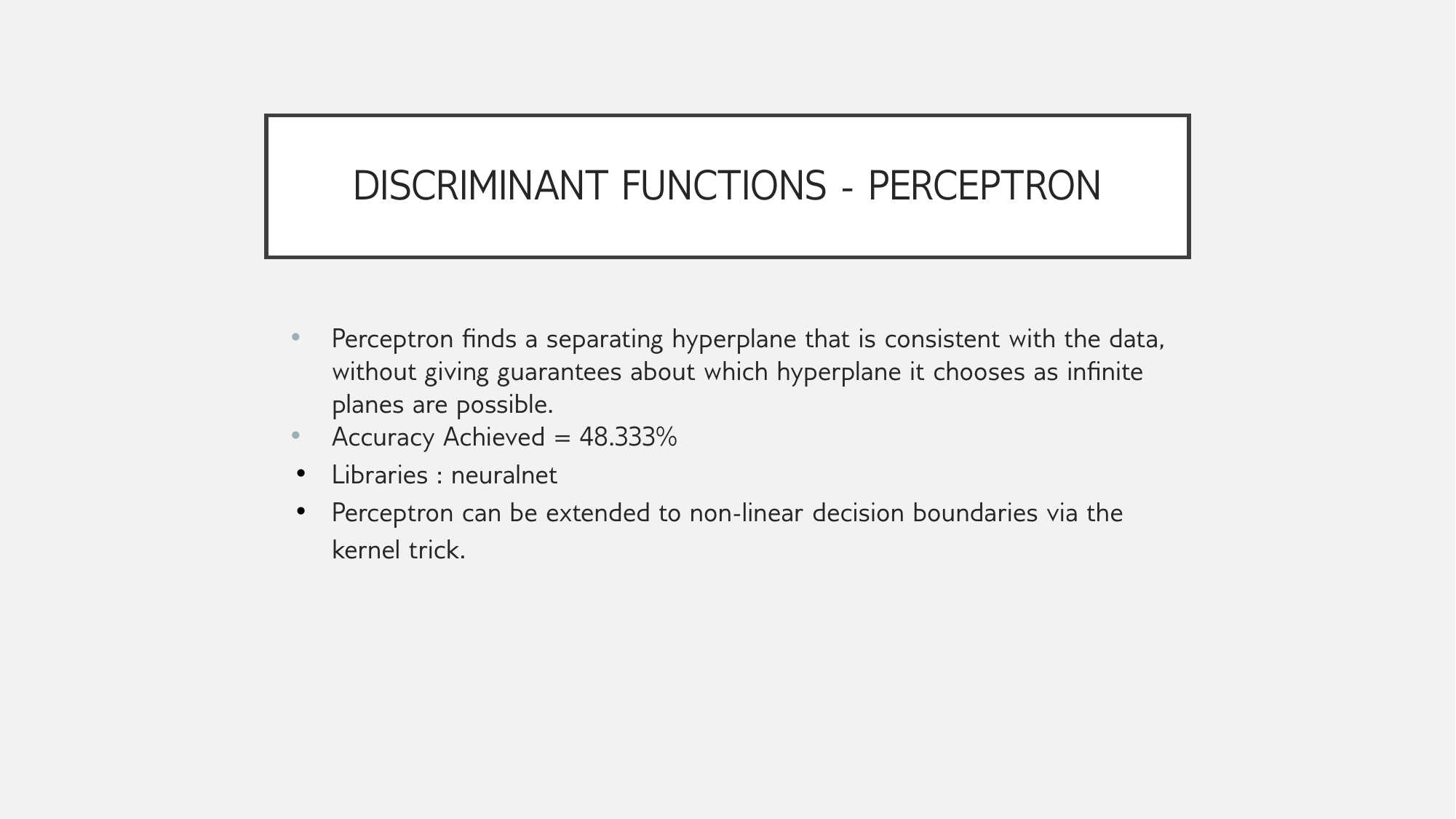

# DISCRIMINANT FUNCTIONS - PERCEPTRON
Perceptron finds a separating hyperplane that is consistent with the data, without giving guarantees about which hyperplane it chooses as infinite planes are possible.
Accuracy Achieved = 48.333%
Libraries : neuralnet
Perceptron can be extended to non-linear decision boundaries via the kernel trick.